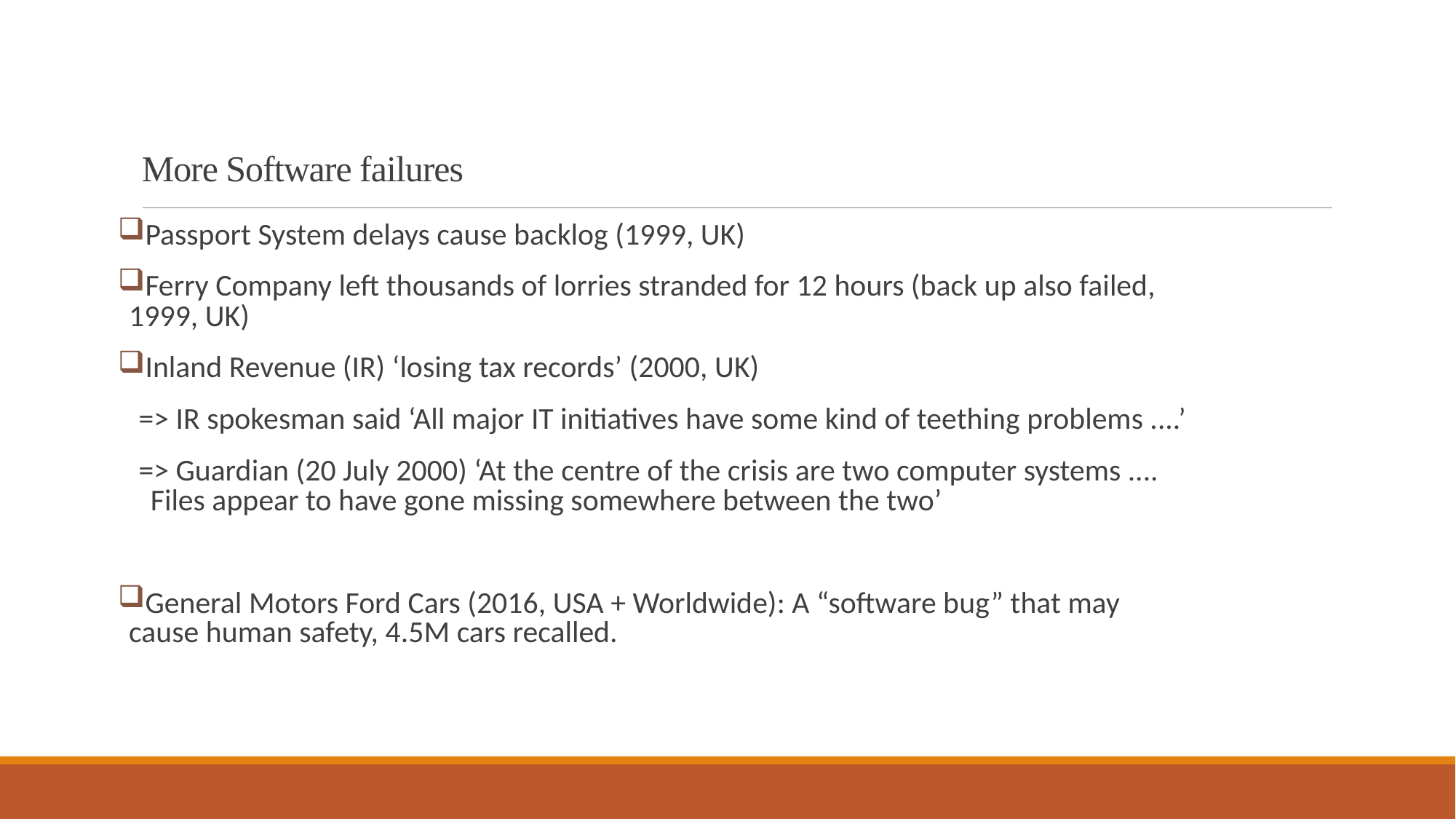

# More Software failures
Passport System delays cause backlog (1999, UK)
Ferry Company left thousands of lorries stranded for 12 hours (back up also failed, 1999, UK)
Inland Revenue (IR) ‘losing tax records’ (2000, UK)
   => IR spokesman said ‘All major IT initiatives have some kind of teething problems ....’
   => Guardian (20 July 2000) ‘At the centre of the crisis are two computer systems .... Files appear to have gone missing somewhere between the two’

General Motors Ford Cars (2016, USA + Worldwide): A “software bug” that may cause human safety, 4.5M cars recalled.